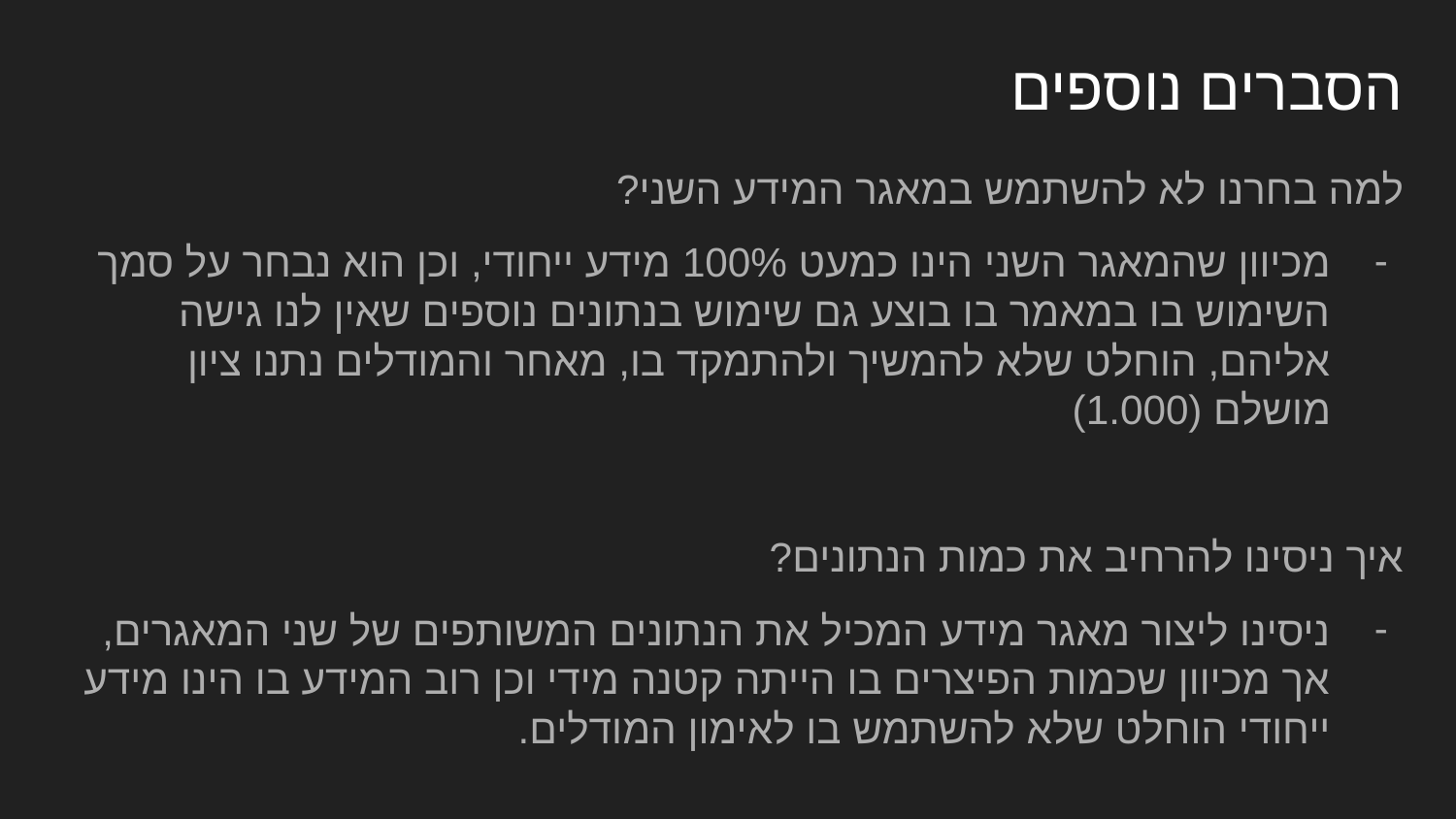

# הסברים נוספים
למה בחרנו לא להשתמש במאגר המידע השני?
מכיוון שהמאגר השני הינו כמעט 100% מידע ייחודי, וכן הוא נבחר על סמך השימוש בו במאמר בו בוצע גם שימוש בנתונים נוספים שאין לנו גישה אליהם, הוחלט שלא להמשיך ולהתמקד בו, מאחר והמודלים נתנו ציון מושלם (1.000)

איך ניסינו להרחיב את כמות הנתונים?
ניסינו ליצור מאגר מידע המכיל את הנתונים המשותפים של שני המאגרים, אך מכיוון שכמות הפיצרים בו הייתה קטנה מידי וכן רוב המידע בו הינו מידע ייחודי הוחלט שלא להשתמש בו לאימון המודלים.